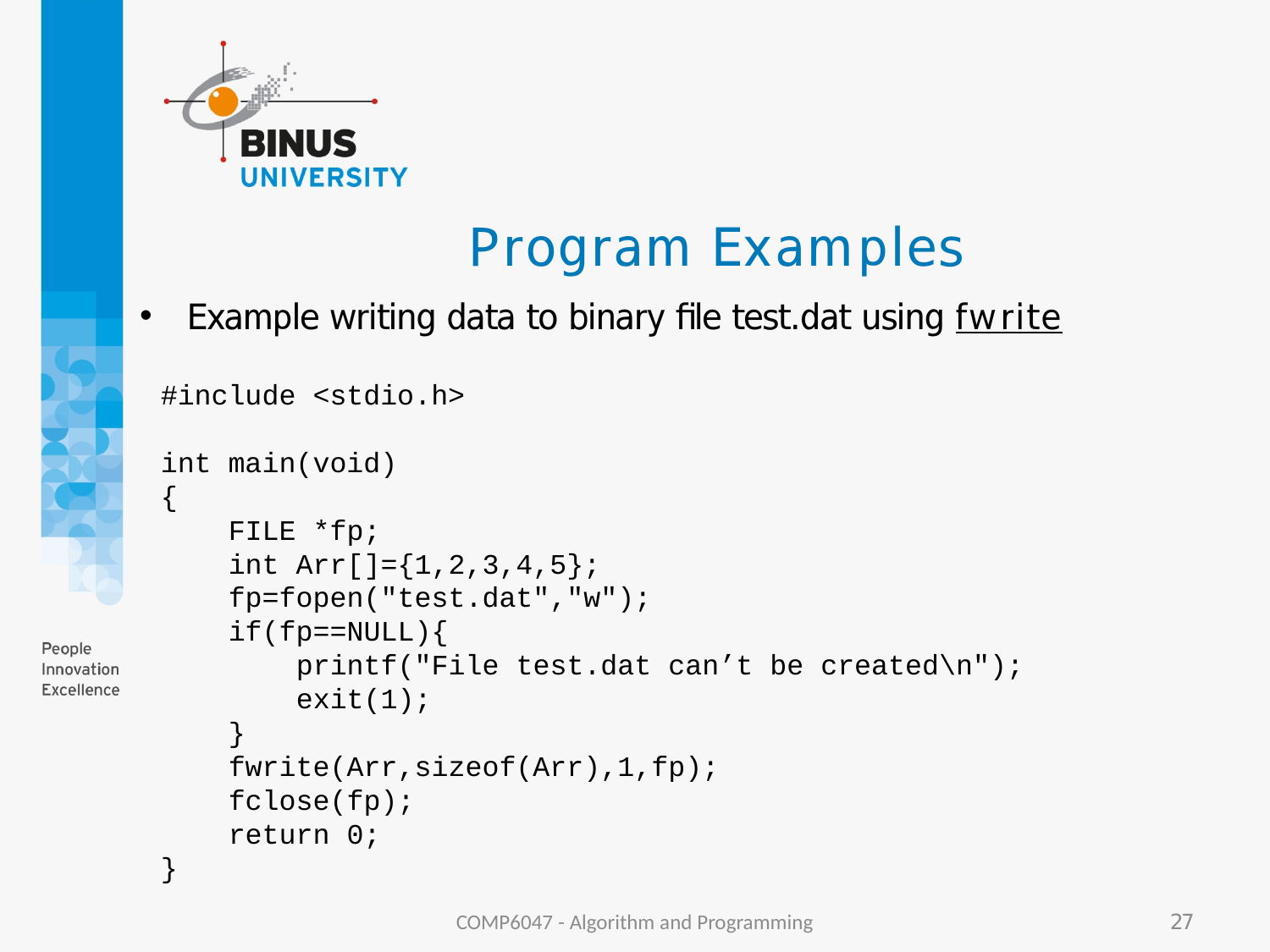

# Program Examples
Example writing data to binary file test.dat using fwrite
#include <stdio.h>

int main(void)
{
    FILE *fp;
    int Arr[]={1,2,3,4,5};
    fp=fopen("test.dat","w");
    if(fp==NULL){
        printf("File test.dat can’t be created\n");
        exit(1);
    }
    fwrite(Arr,sizeof(Arr),1,fp);
    fclose(fp);
    return 0;
}
COMP6047 - Algorithm and Programming
27